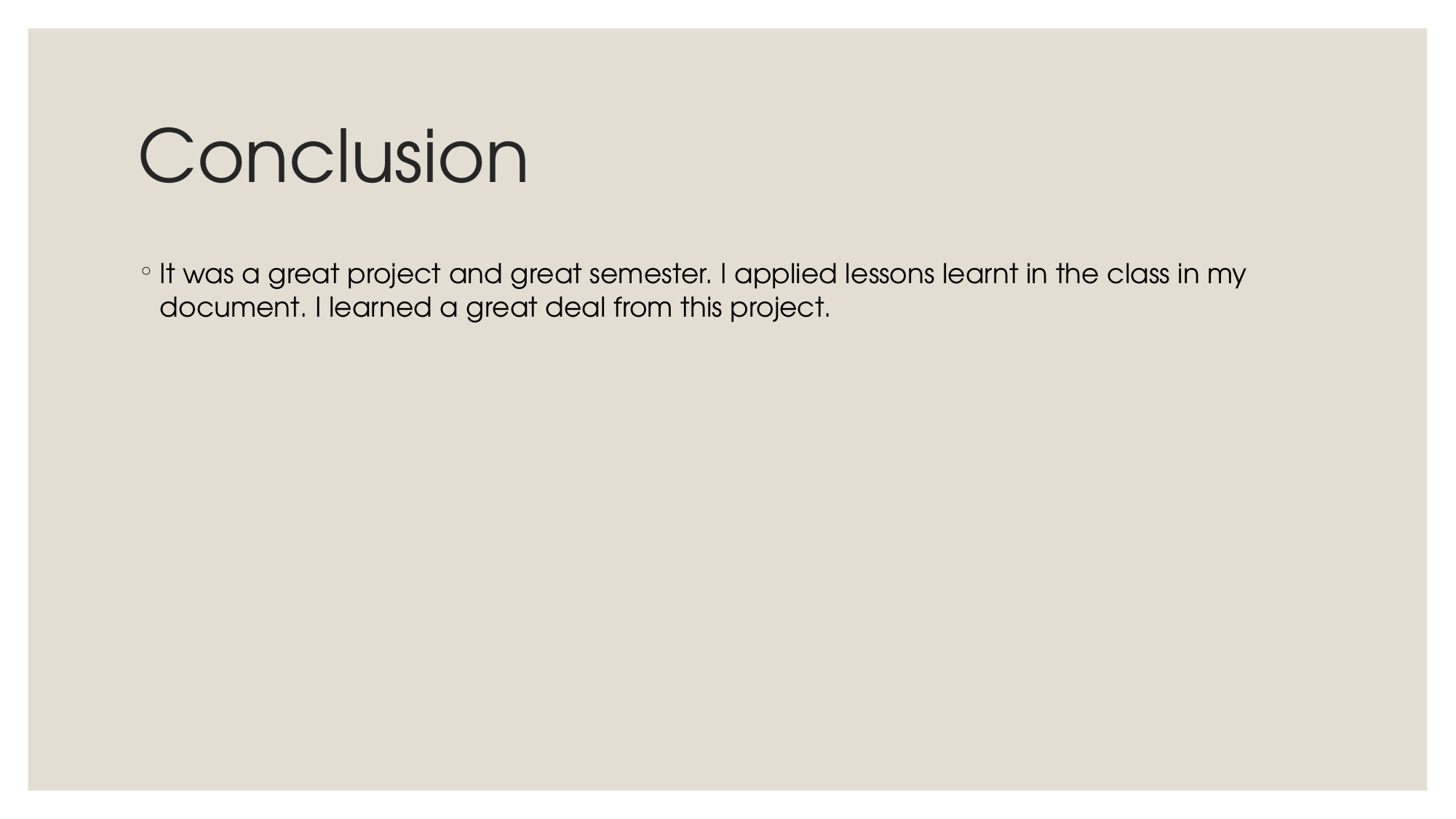

# Conclusion
It was a great project and great semester. I applied lessons learnt in the class in my document. I learned a great deal from this project.